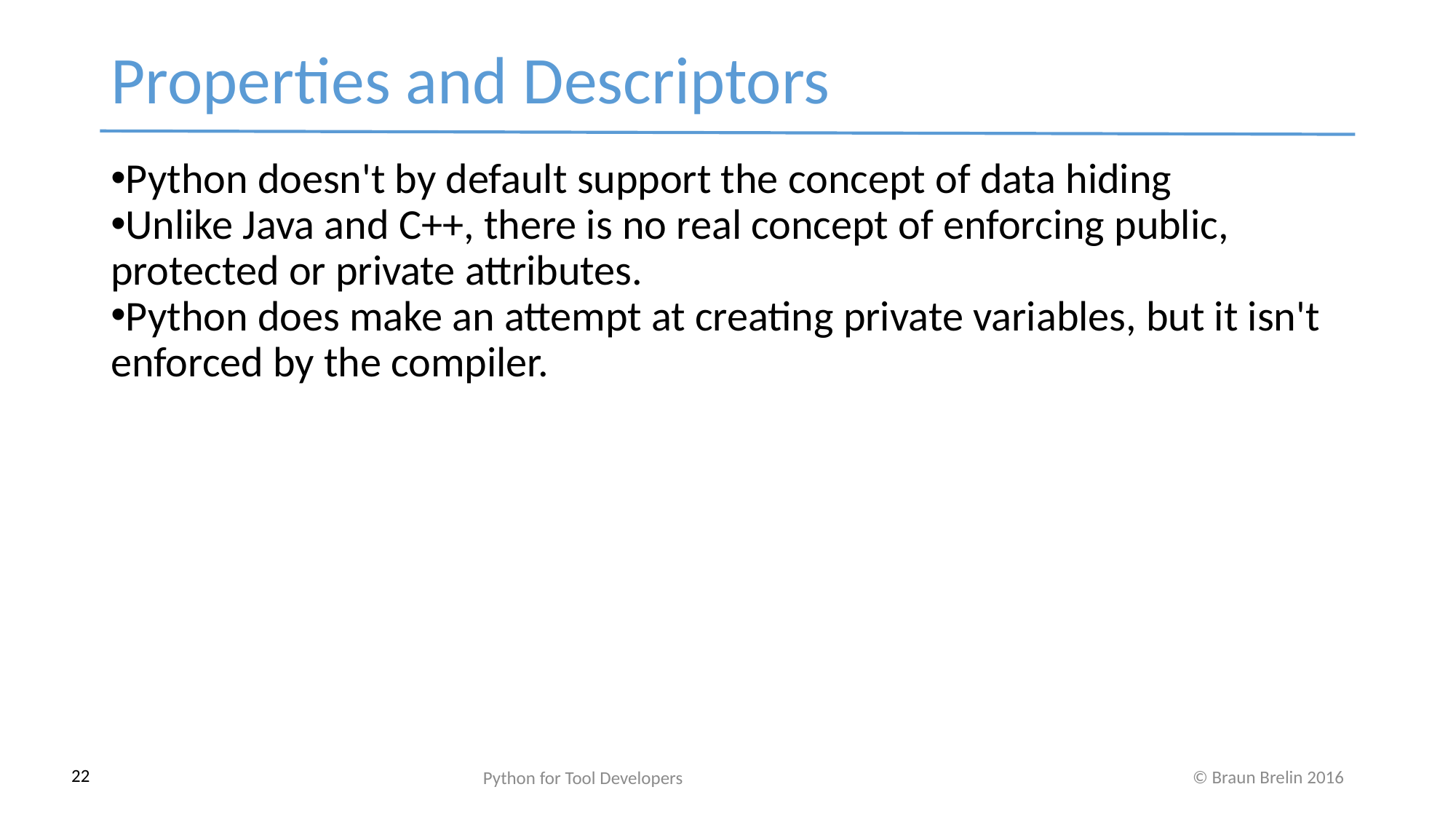

Properties and Descriptors
Python doesn't by default support the concept of data hiding
Unlike Java and C++, there is no real concept of enforcing public, protected or private attributes.
Python does make an attempt at creating private variables, but it isn't enforced by the compiler.

Python for Tool Developers
22